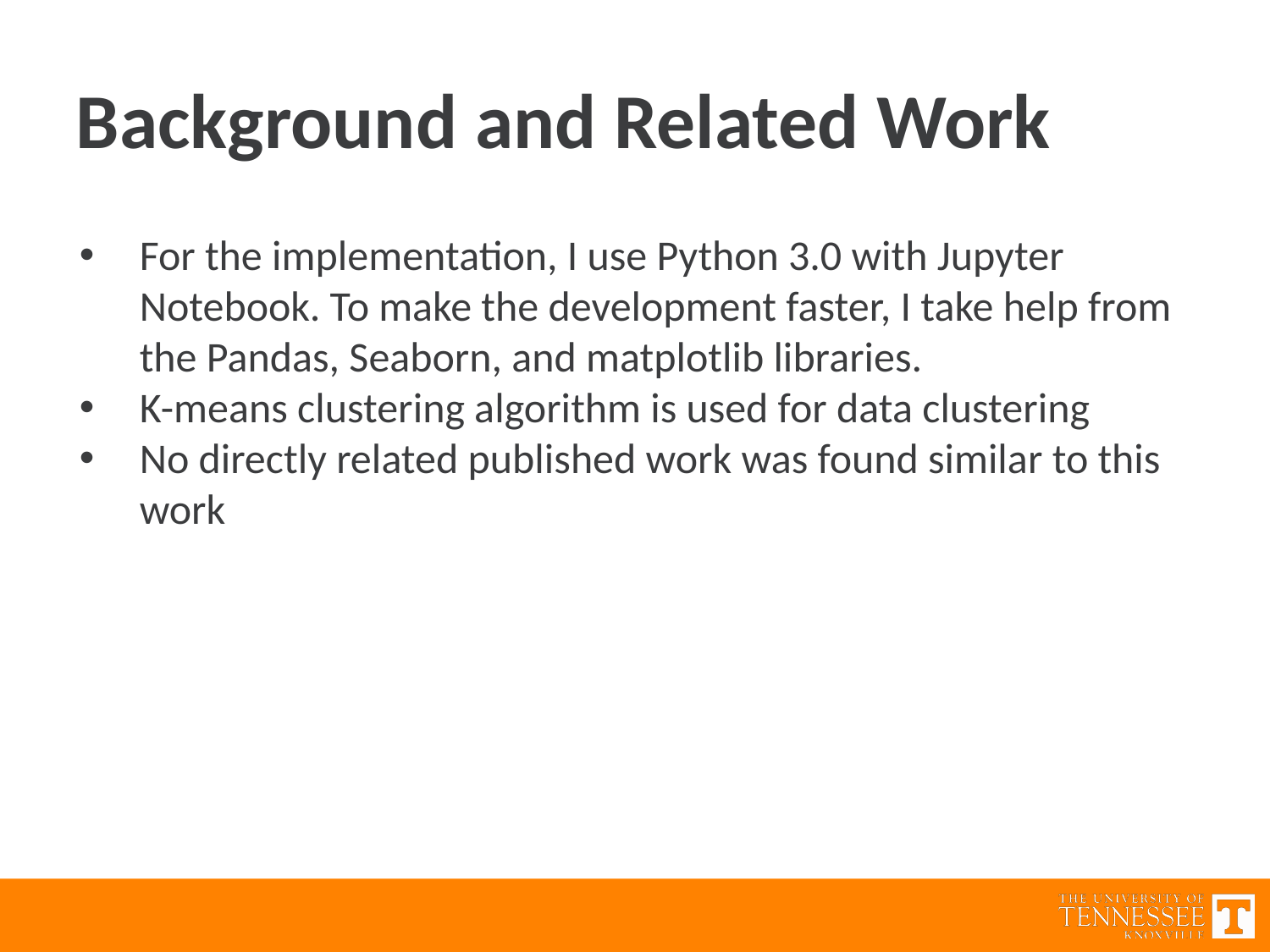

Background and Related Work
For the implementation, I use Python 3.0 with Jupyter Notebook. To make the development faster, I take help from the Pandas, Seaborn, and matplotlib libraries.
K-means clustering algorithm is used for data clustering
No directly related published work was found similar to this work